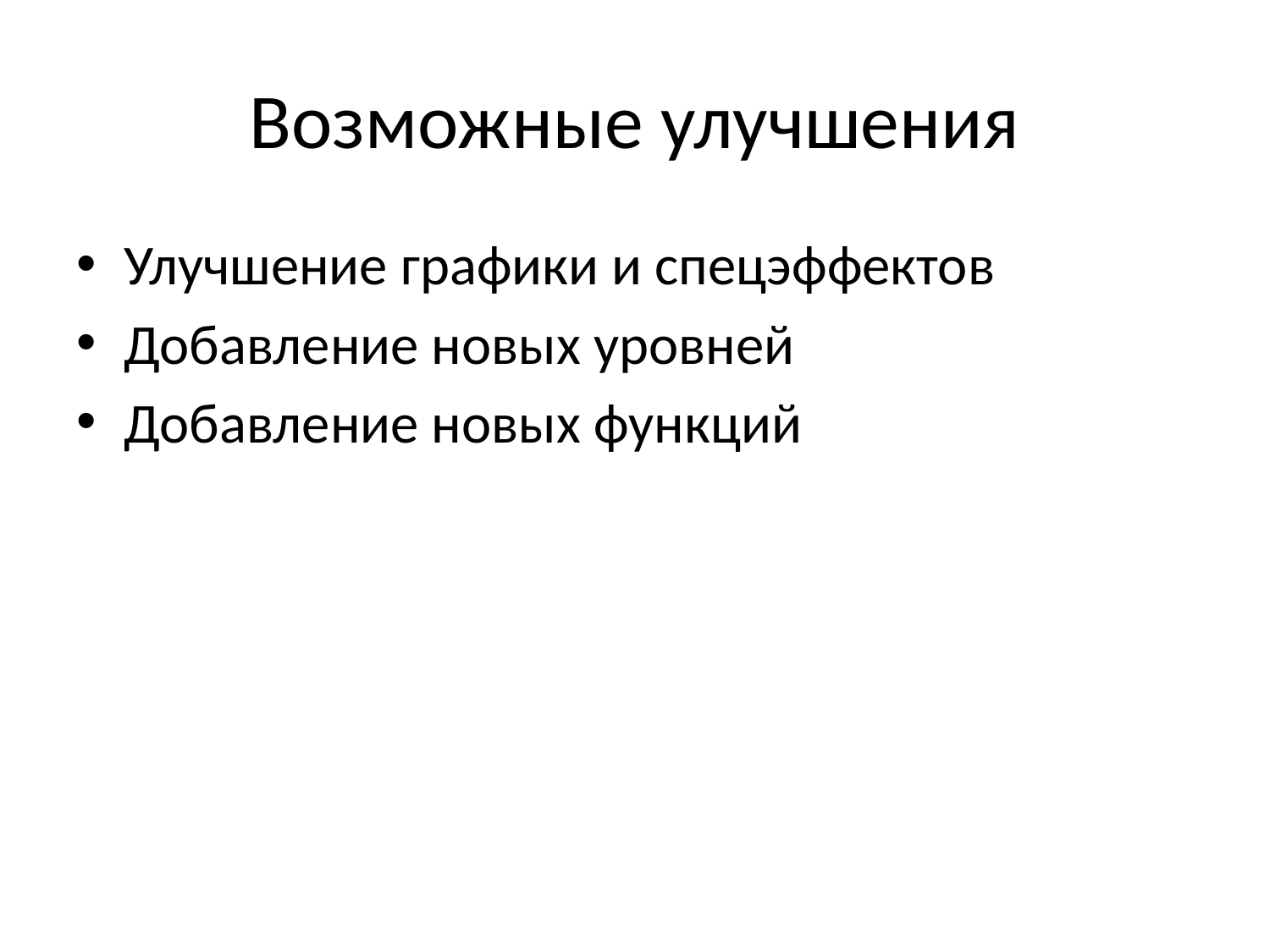

# Возможные улучшения
Улучшение графики и спецэффектов
Добавление новых уровней
Добавление новых функций